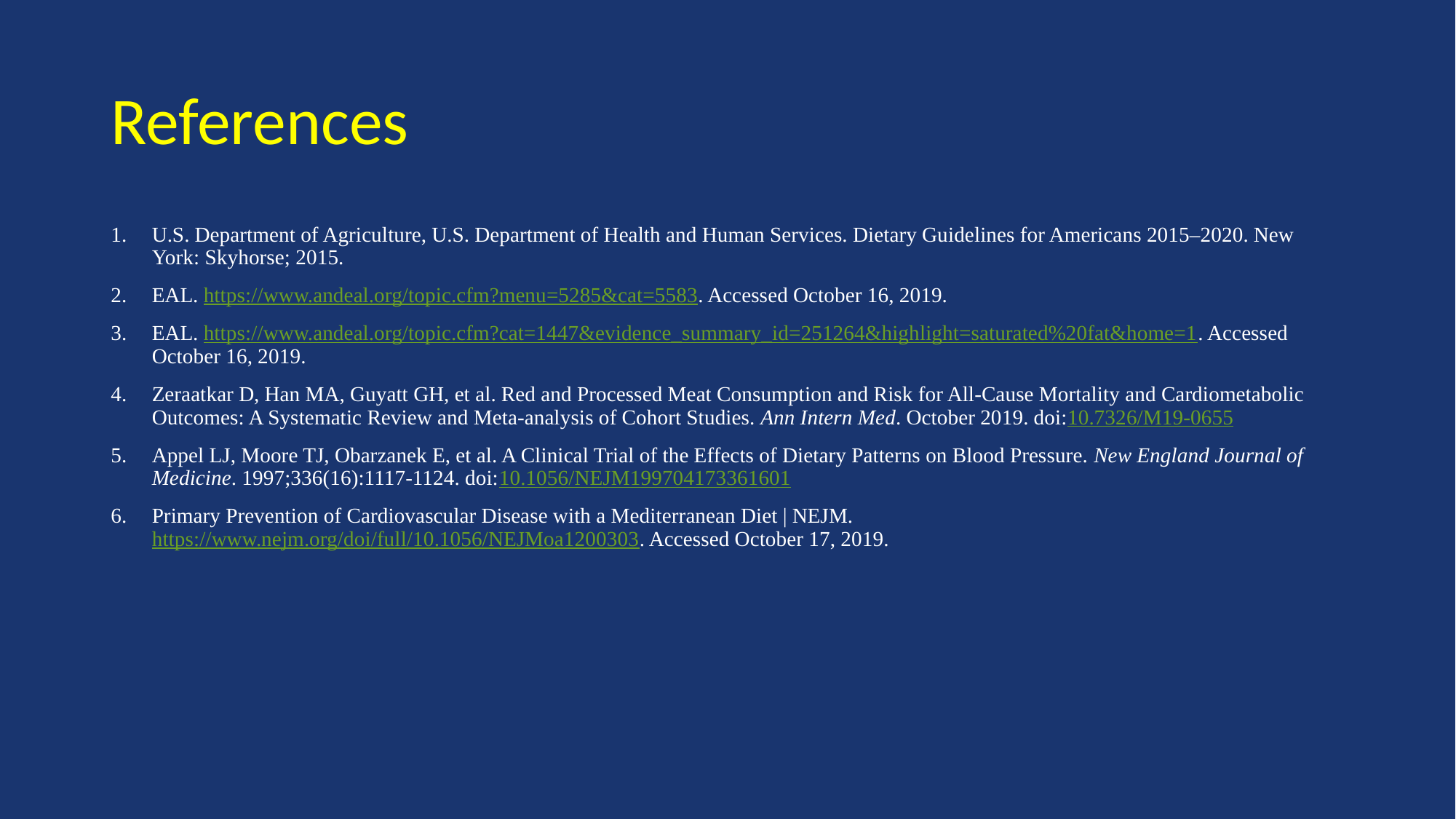

# References
U.S. Department of Agriculture, U.S. Department of Health and Human Services. Dietary Guidelines for Americans 2015–2020. New York: Skyhorse; 2015.
EAL. https://www.andeal.org/topic.cfm?menu=5285&cat=5583. Accessed October 16, 2019.
EAL. https://www.andeal.org/topic.cfm?cat=1447&evidence_summary_id=251264&highlight=saturated%20fat&home=1. Accessed October 16, 2019.
Zeraatkar D, Han MA, Guyatt GH, et al. Red and Processed Meat Consumption and Risk for All-Cause Mortality and Cardiometabolic Outcomes: A Systematic Review and Meta-analysis of Cohort Studies. Ann Intern Med. October 2019. doi:10.7326/M19-0655
Appel LJ, Moore TJ, Obarzanek E, et al. A Clinical Trial of the Effects of Dietary Patterns on Blood Pressure. New England Journal of Medicine. 1997;336(16):1117-1124. doi:10.1056/NEJM199704173361601
Primary Prevention of Cardiovascular Disease with a Mediterranean Diet | NEJM. https://www.nejm.org/doi/full/10.1056/NEJMoa1200303. Accessed October 17, 2019.